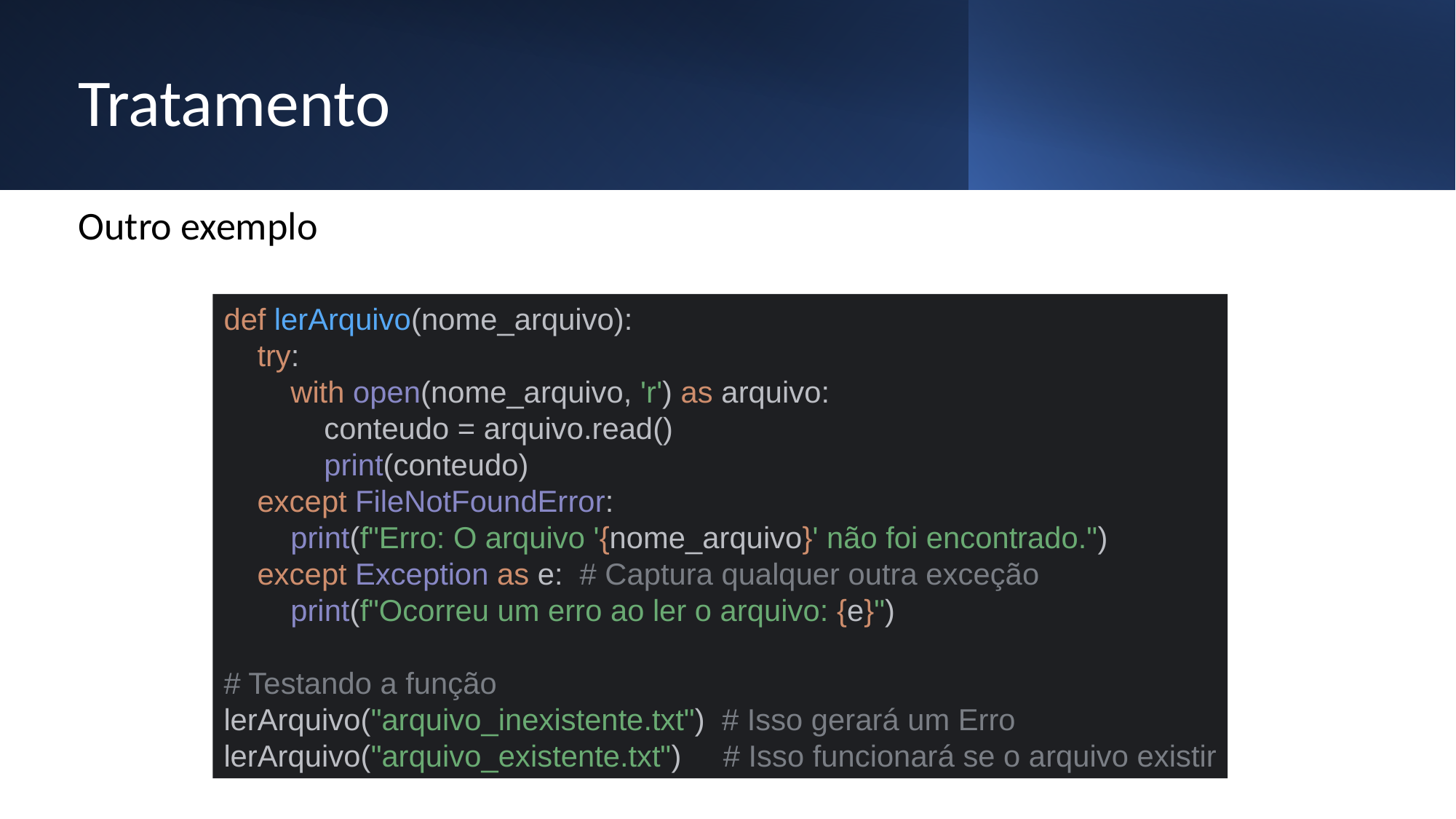

# Tratamento
Outro exemplo
def lerArquivo(nome_arquivo):
    try:
        with open(nome_arquivo, 'r') as arquivo:
            conteudo = arquivo.read()
            print(conteudo)
    except FileNotFoundError:
        print(f"Erro: O arquivo '{nome_arquivo}' não foi encontrado.")
    except Exception as e:  # Captura qualquer outra exceção
        print(f"Ocorreu um erro ao ler o arquivo: {e}")
# Testando a função
lerArquivo("arquivo_inexistente.txt")  # Isso gerará um Erro
lerArquivo("arquivo_existente.txt")     # Isso funcionará se o arquivo existir